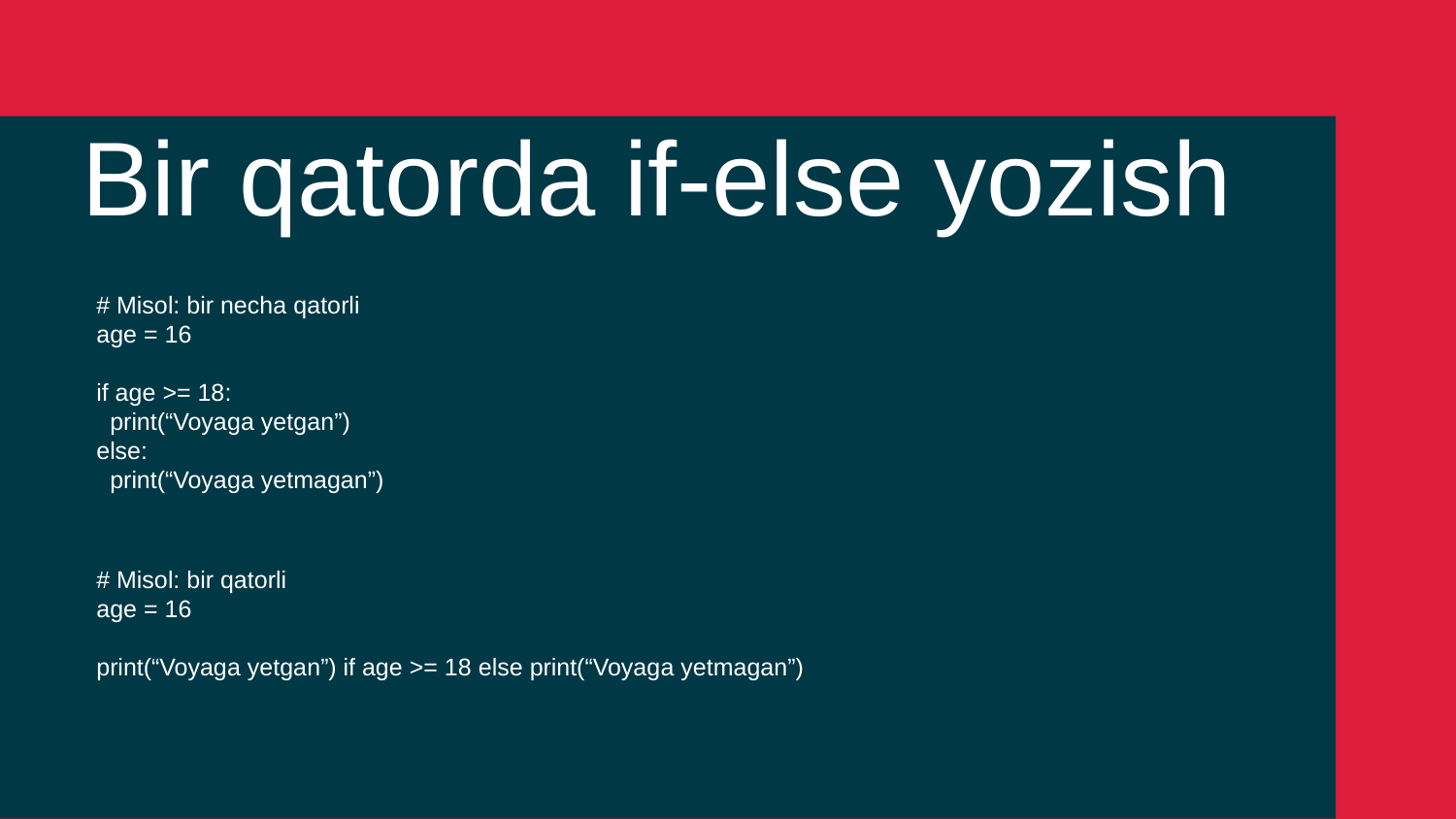

Bir qatorda if-else yozish
# Misol: bir necha qatorli
age = 16

if age >= 18:
  print(“Voyaga yetgan”)
else:
  print(“Voyaga yetmagan”)

# Misol: bir qatorli
age = 16

print(“Voyaga yetgan”) if age >= 18 else print(“Voyaga yetmagan”)